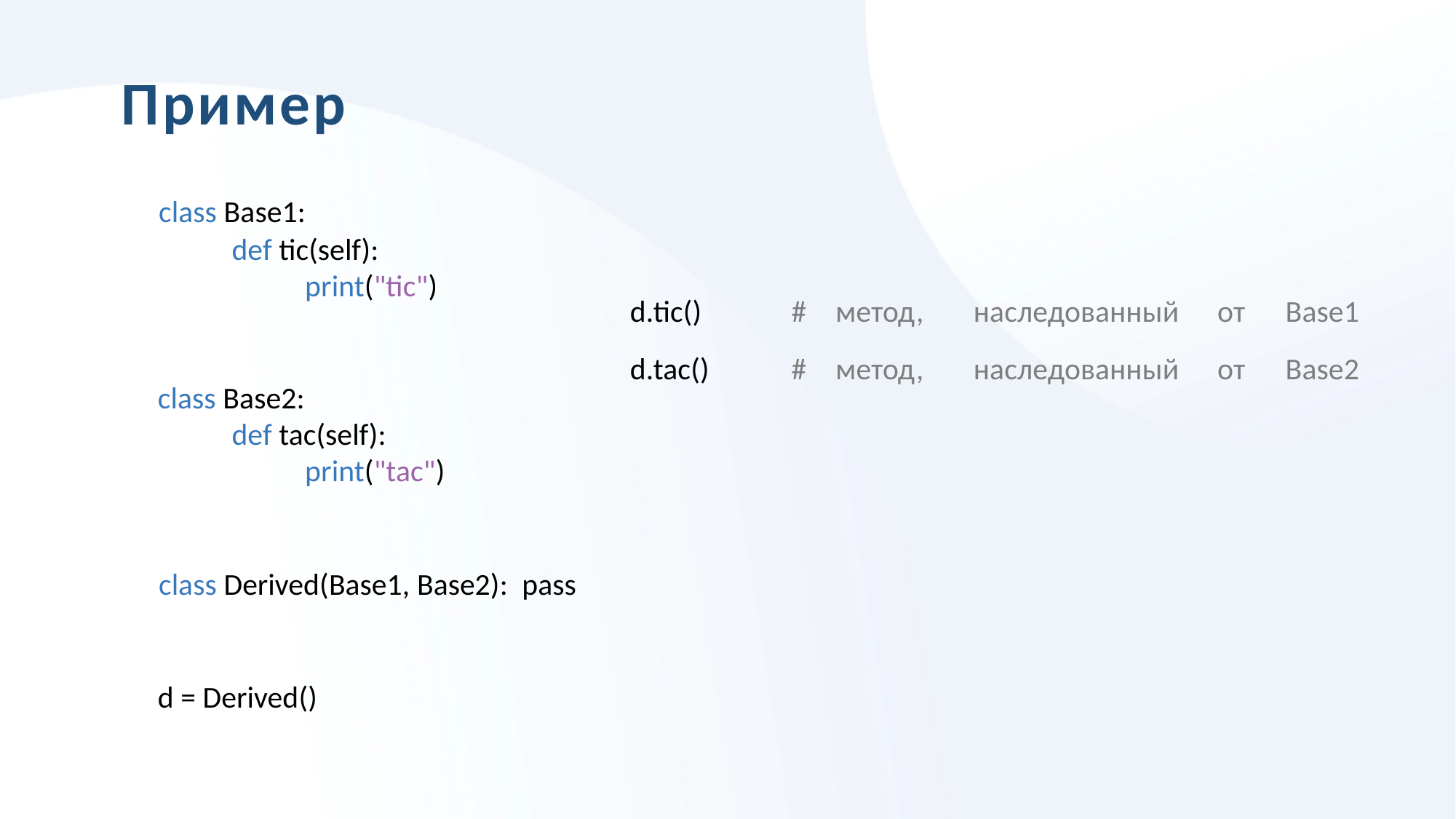

# Пример
class Base1:
def tic(self):  print("tic")

class Base2:
def tac(self):  print("tac")

class Derived(Base1, Base2):  pass

d = Derived()
| d.tic() | # | метод, | наследованный | от | Base1 |
| --- | --- | --- | --- | --- | --- |
| d.tac() | # | метод, | наследованный | от | Base2 |